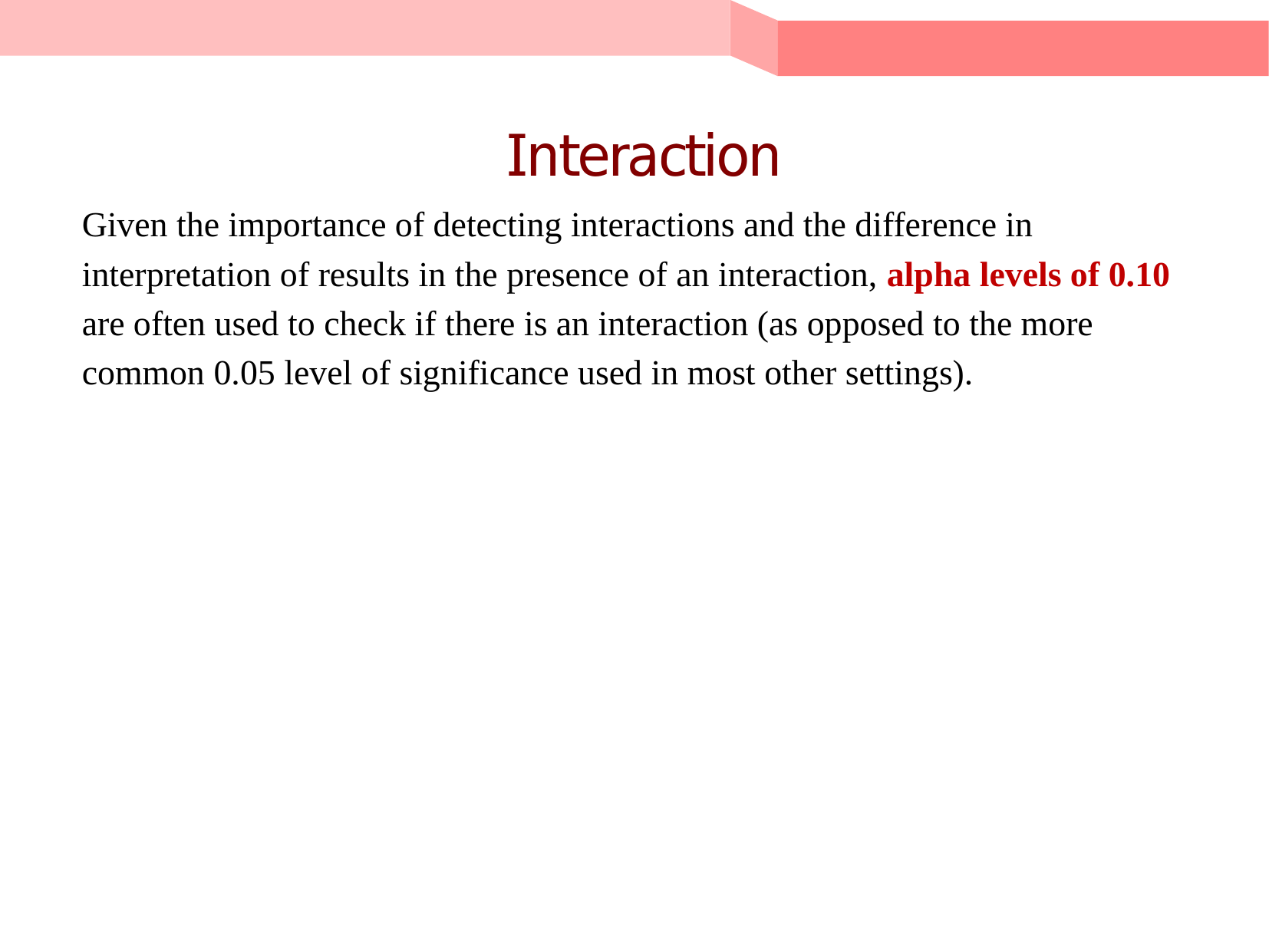

# Interaction
Given the importance of detecting interactions and the difference in interpretation of results in the presence of an interaction, alpha levels of 0.10 are often used to check if there is an interaction (as opposed to the more common 0.05 level of significance used in most other settings).